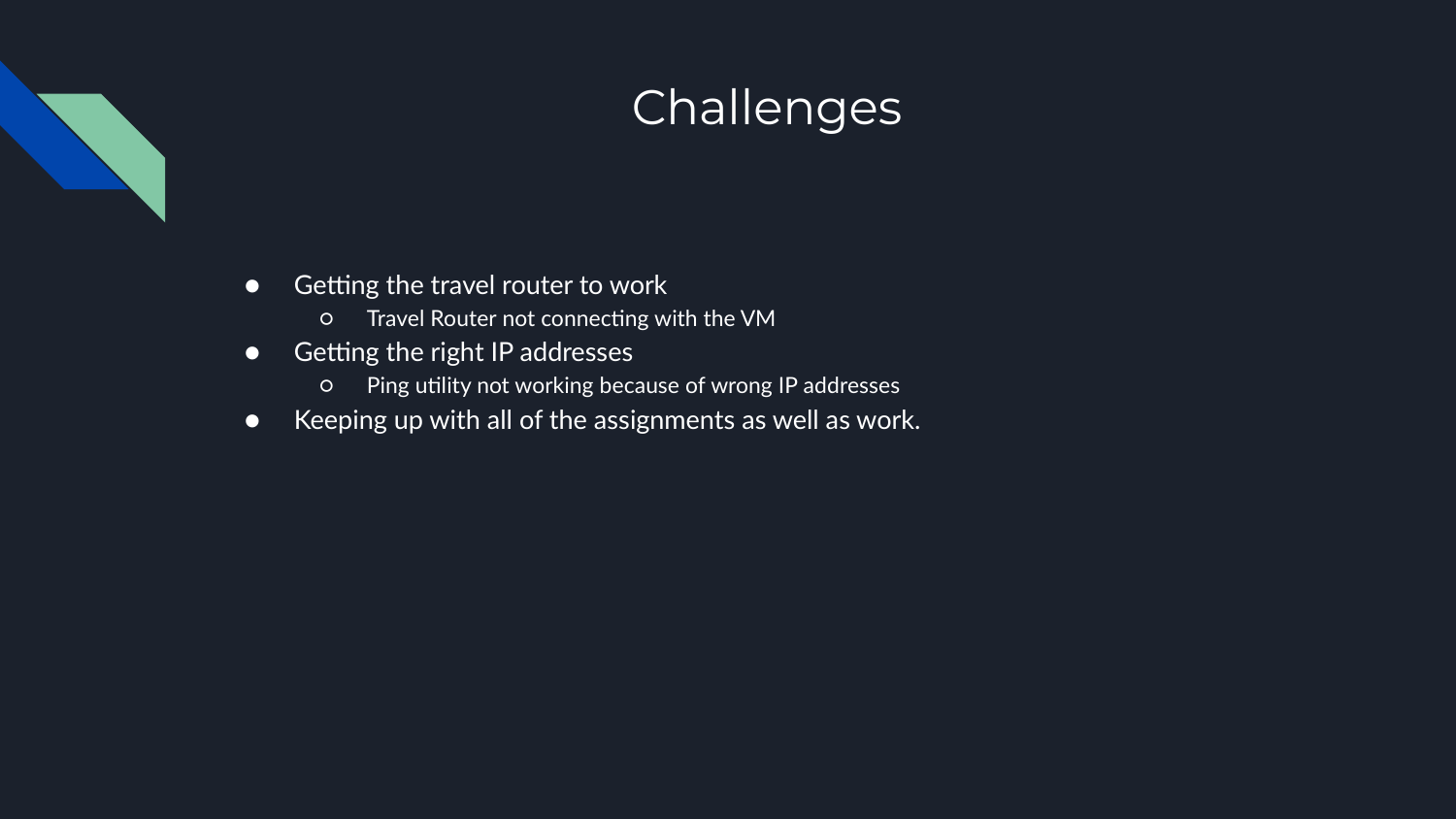

# Challenges
Getting the travel router to work
Travel Router not connecting with the VM
Getting the right IP addresses
Ping utility not working because of wrong IP addresses
Keeping up with all of the assignments as well as work.